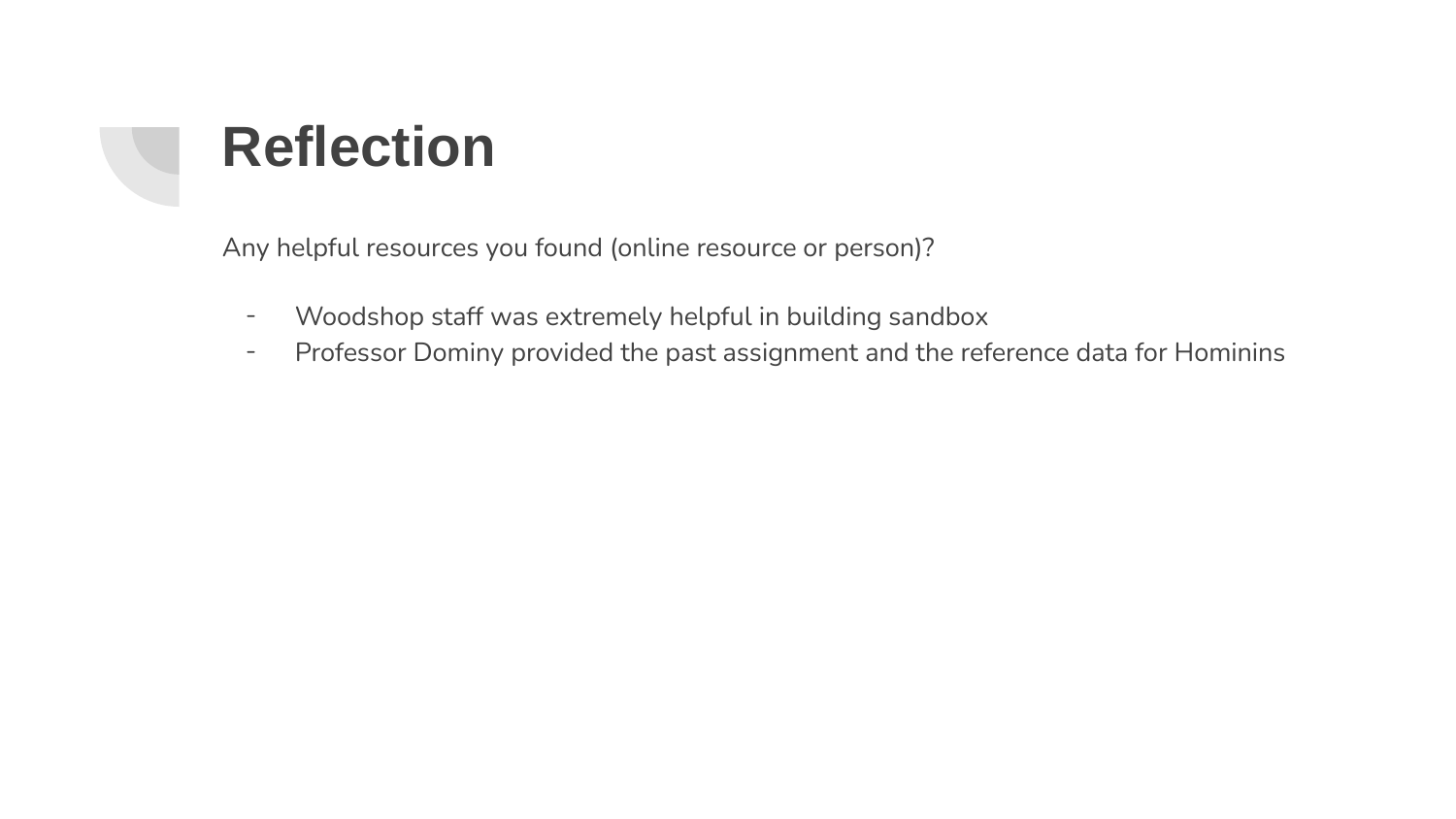

# Reflection
Any helpful resources you found (online resource or person)?
Woodshop staff was extremely helpful in building sandbox
Professor Dominy provided the past assignment and the reference data for Hominins